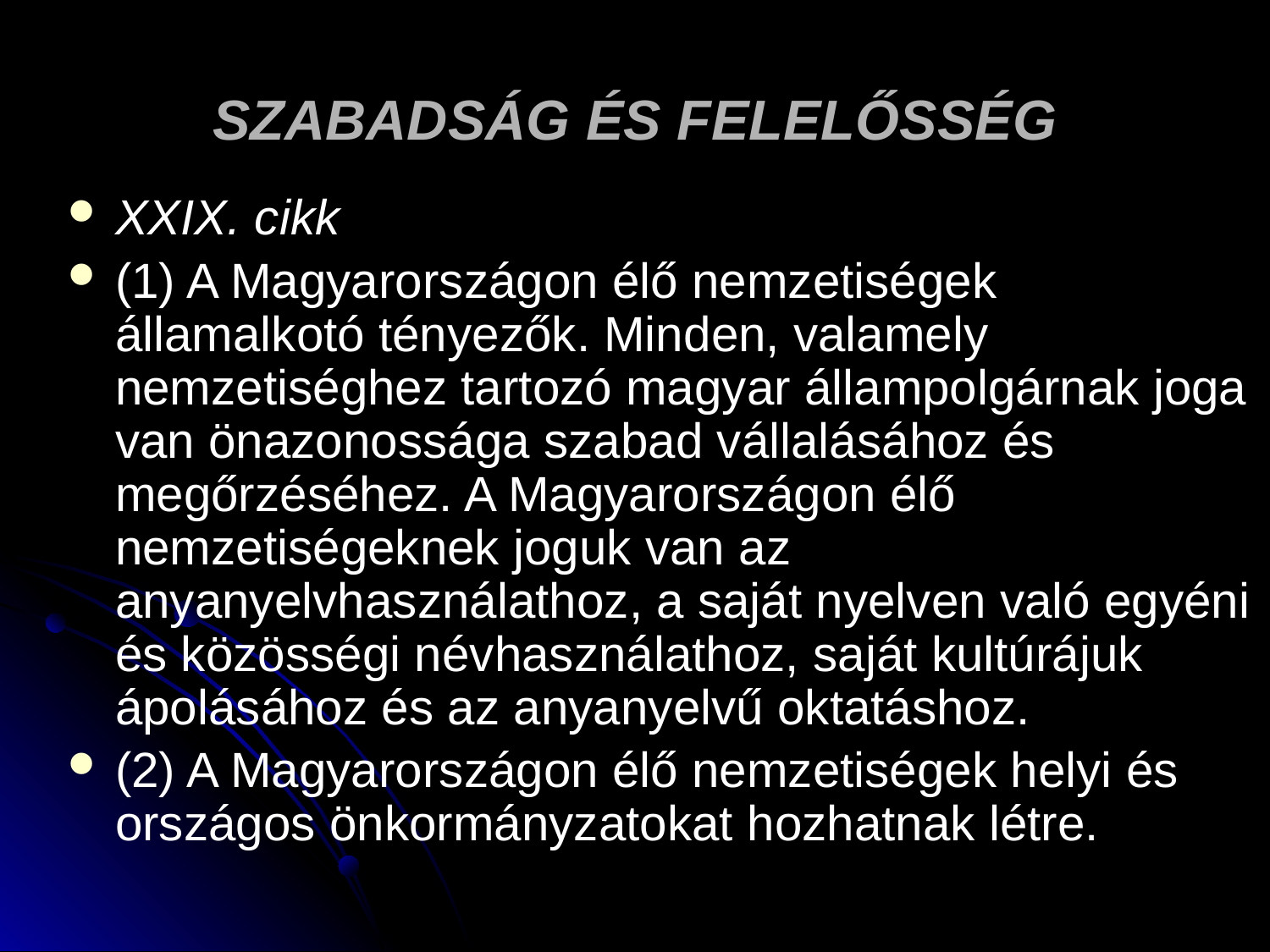

# SZABADSÁG ÉS FELELŐSSÉG
XXIX. cikk
(1) A Magyarországon élő nemzetiségek államalkotó tényezők. Minden, valamely nemzetiséghez tartozó magyar állampolgárnak joga van önazonossága szabad vállalásához és megőrzéséhez. A Magyarországon élő nemzetiségeknek joguk van az anyanyelvhasználathoz, a saját nyelven való egyéni és közösségi névhasználathoz, saját kultúrájuk ápolásához és az anyanyelvű oktatáshoz.
(2) A Magyarországon élő nemzetiségek helyi és országos önkormányzatokat hozhatnak létre.